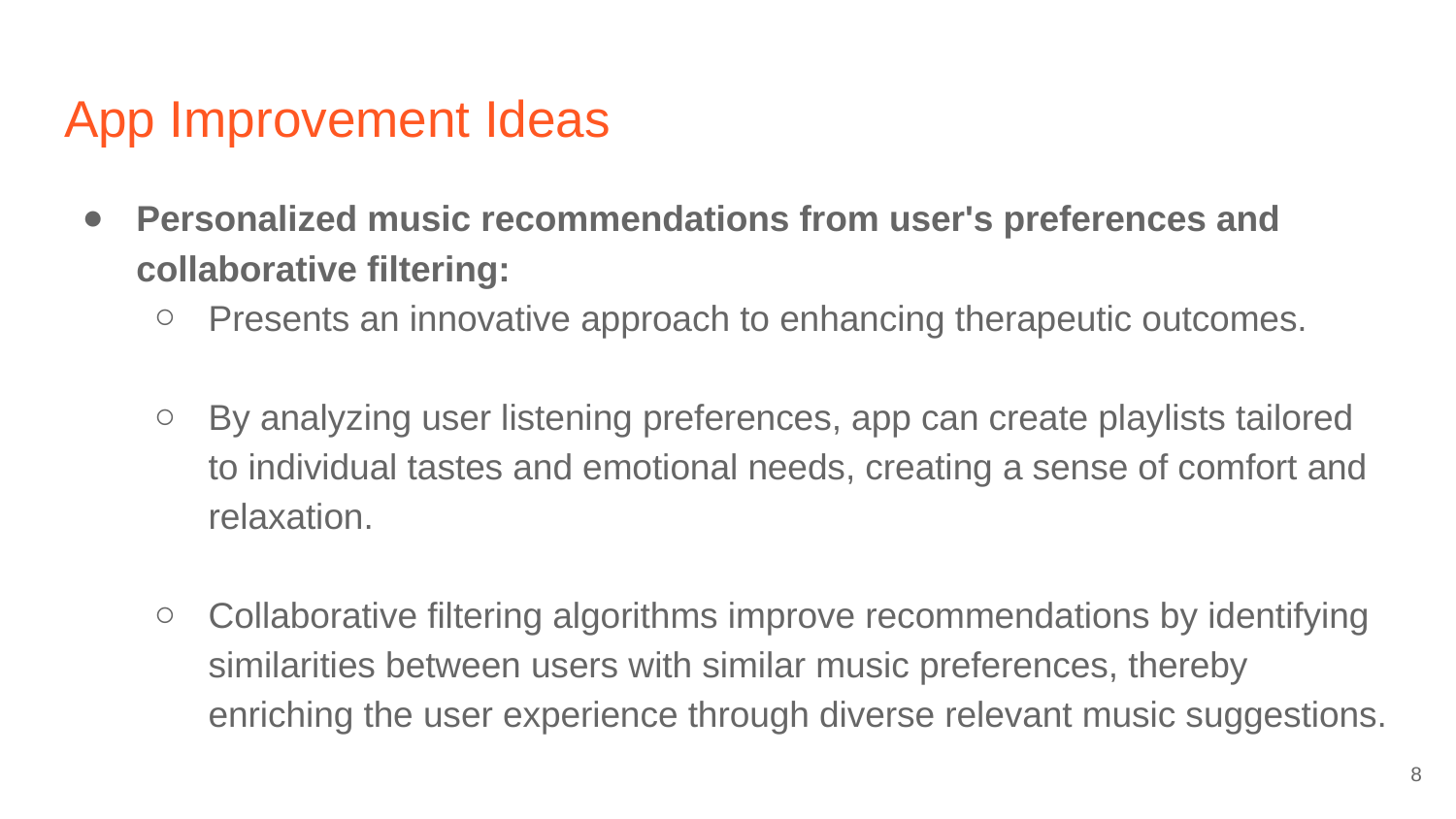

# App Improvement Ideas
Personalized music recommendations from user's preferences and collaborative filtering:
Presents an innovative approach to enhancing therapeutic outcomes.
By analyzing user listening preferences, app can create playlists tailored to individual tastes and emotional needs, creating a sense of comfort and relaxation.
Collaborative filtering algorithms improve recommendations by identifying similarities between users with similar music preferences, thereby enriching the user experience through diverse relevant music suggestions.
8